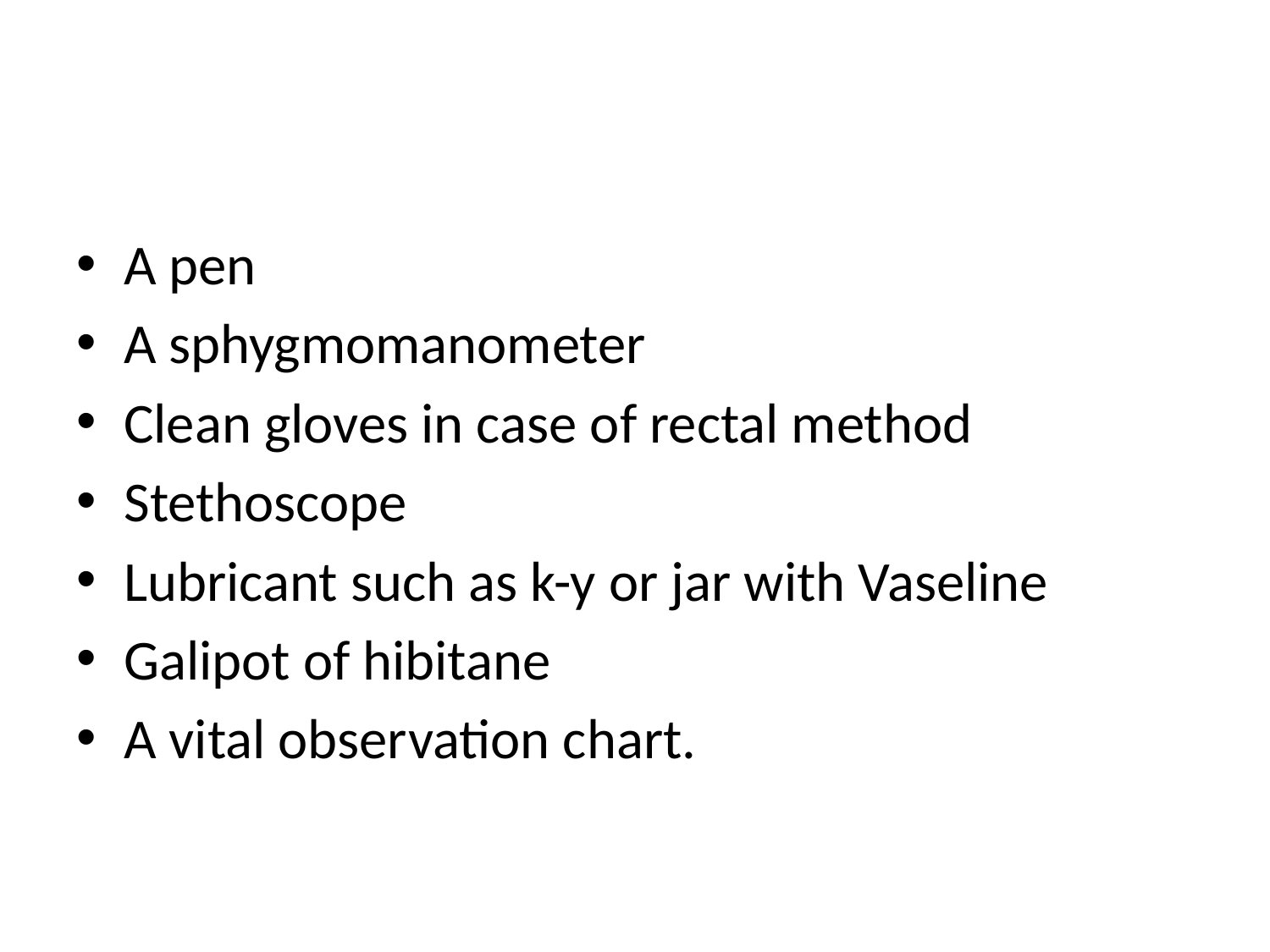

A pen
A sphygmomanometer
Clean gloves in case of rectal method
Stethoscope
Lubricant such as k-y or jar with Vaseline
Galipot of hibitane
A vital observation chart.